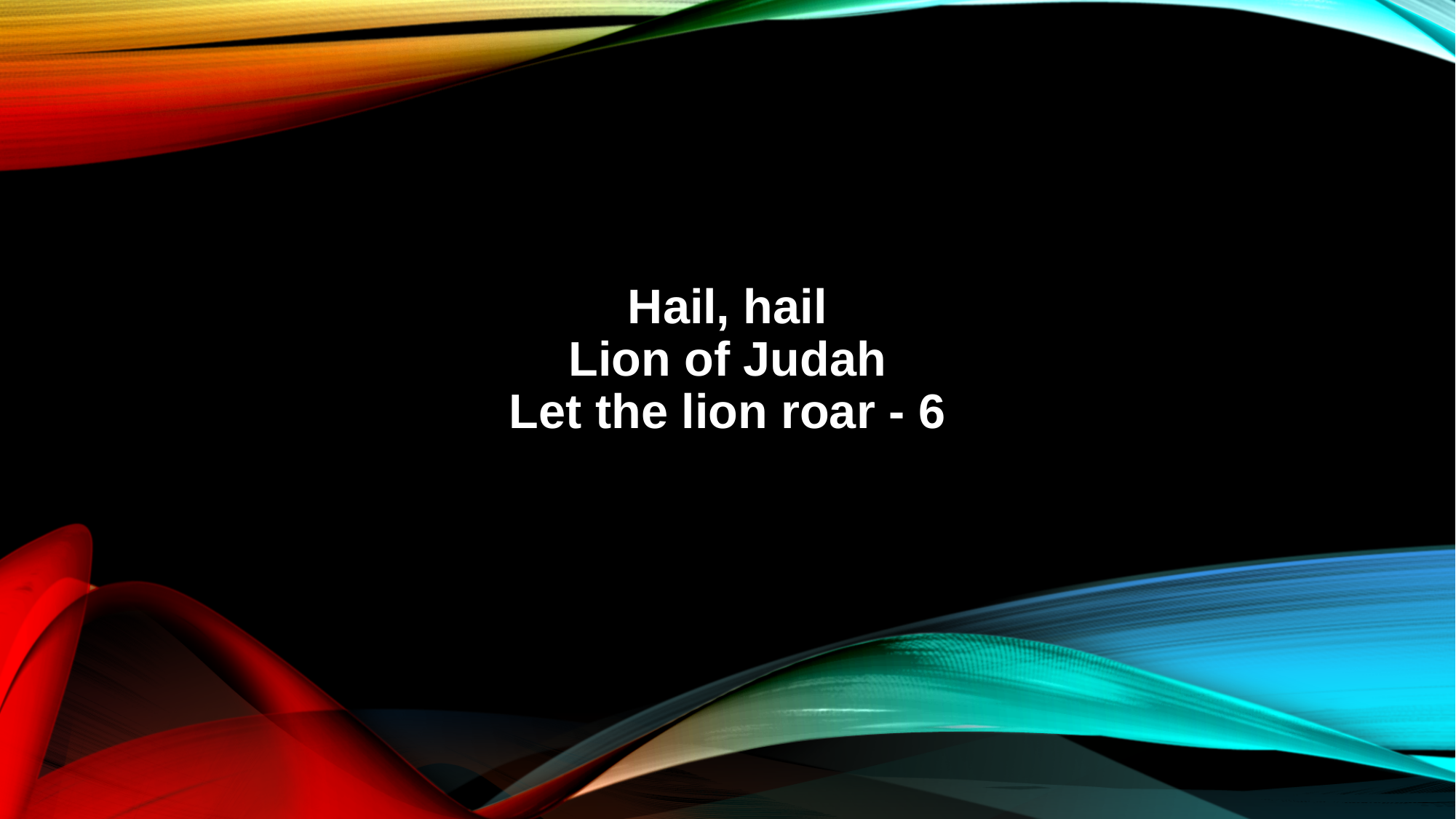

Hail, hail
Lion of Judah
Let the lion roar - 6